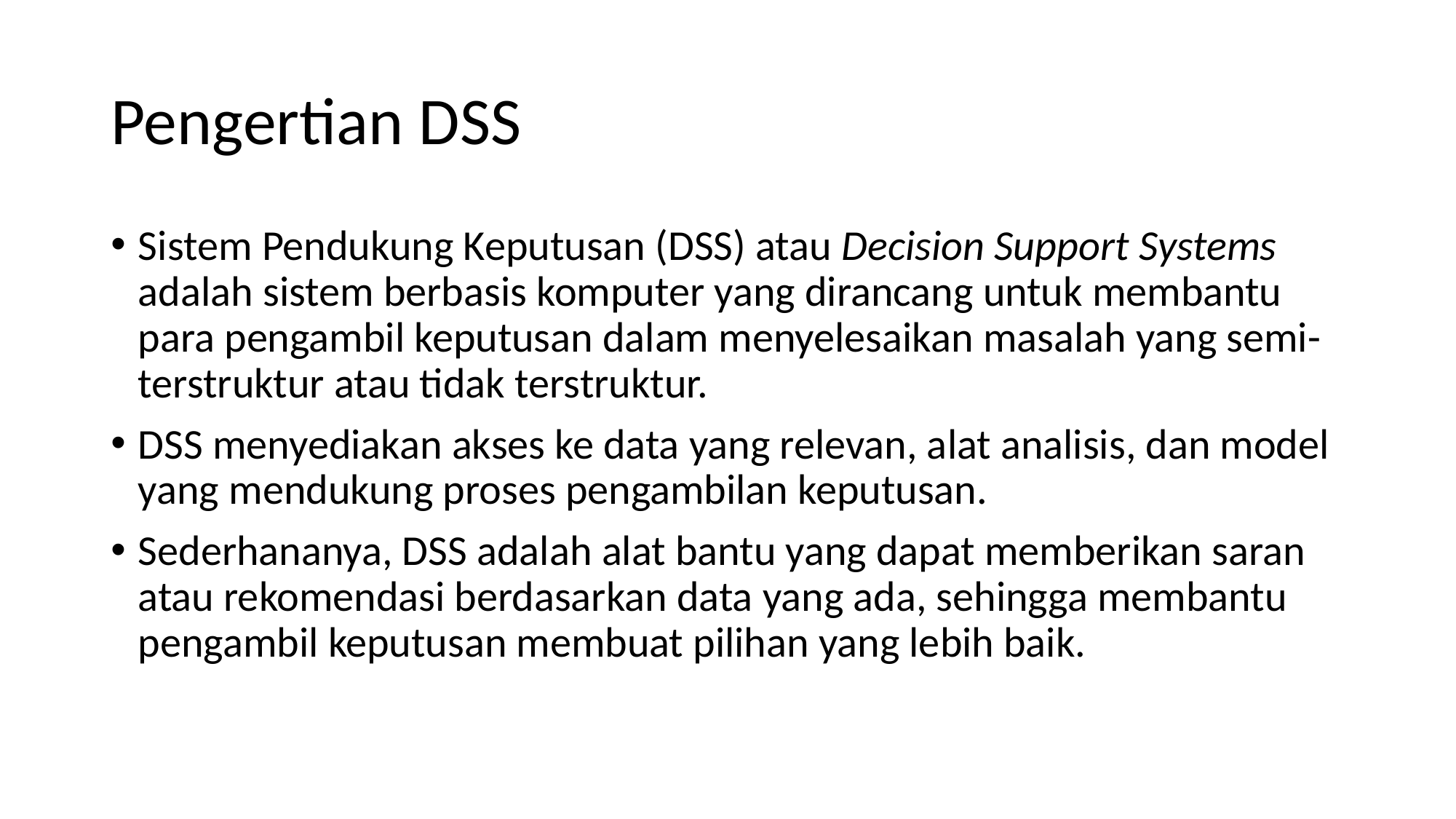

# Pengertian DSS
Sistem Pendukung Keputusan (DSS) atau Decision Support Systems adalah sistem berbasis komputer yang dirancang untuk membantu para pengambil keputusan dalam menyelesaikan masalah yang semi-terstruktur atau tidak terstruktur.
DSS menyediakan akses ke data yang relevan, alat analisis, dan model yang mendukung proses pengambilan keputusan.
Sederhananya, DSS adalah alat bantu yang dapat memberikan saran atau rekomendasi berdasarkan data yang ada, sehingga membantu pengambil keputusan membuat pilihan yang lebih baik.